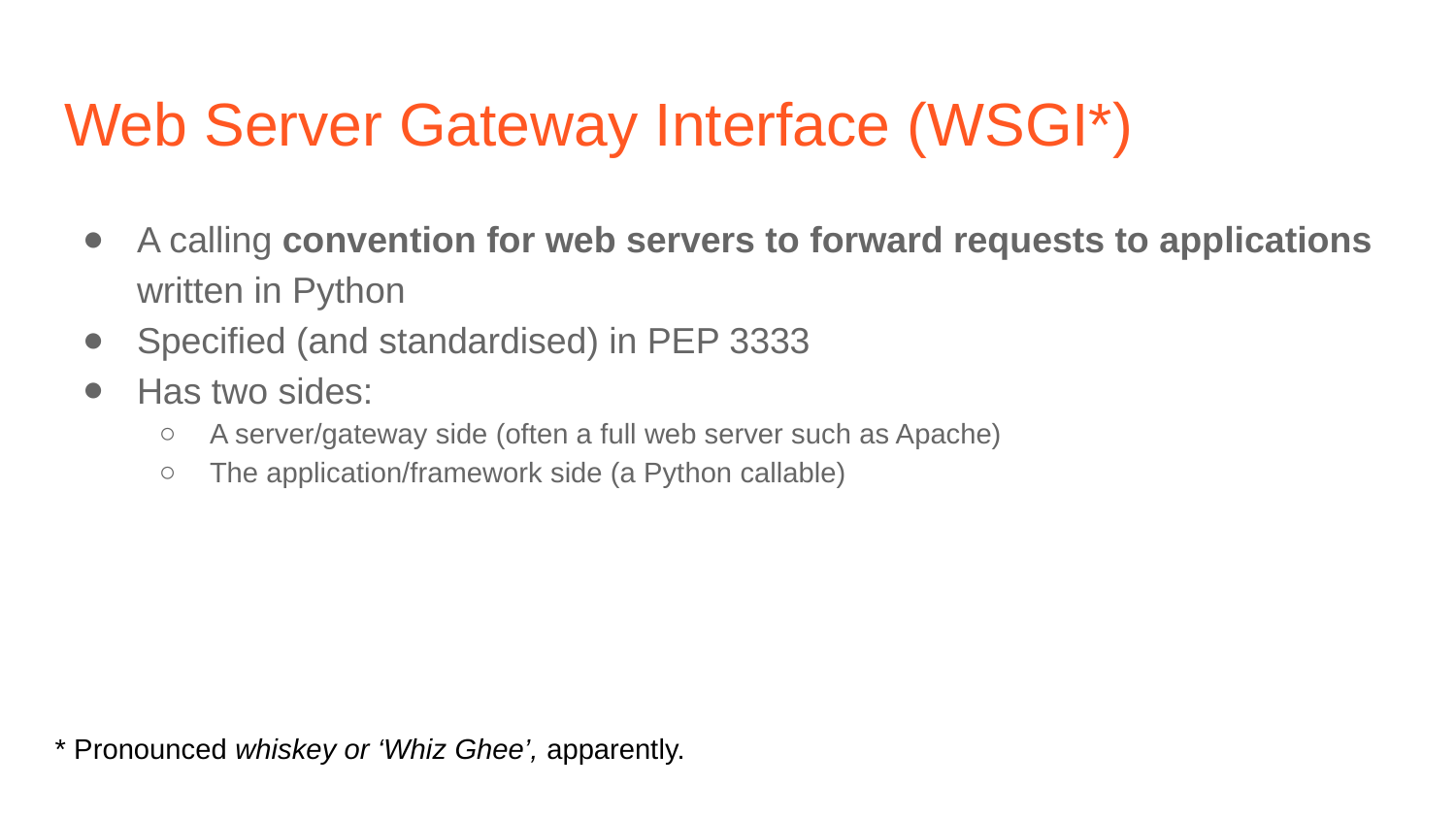

# Web Server Gateway Interface (WSGI*)
A calling convention for web servers to forward requests to applications written in Python
Specified (and standardised) in PEP 3333
Has two sides:
A server/gateway side (often a full web server such as Apache)
The application/framework side (a Python callable)
* Pronounced whiskey or ‘Whiz Ghee’, apparently.